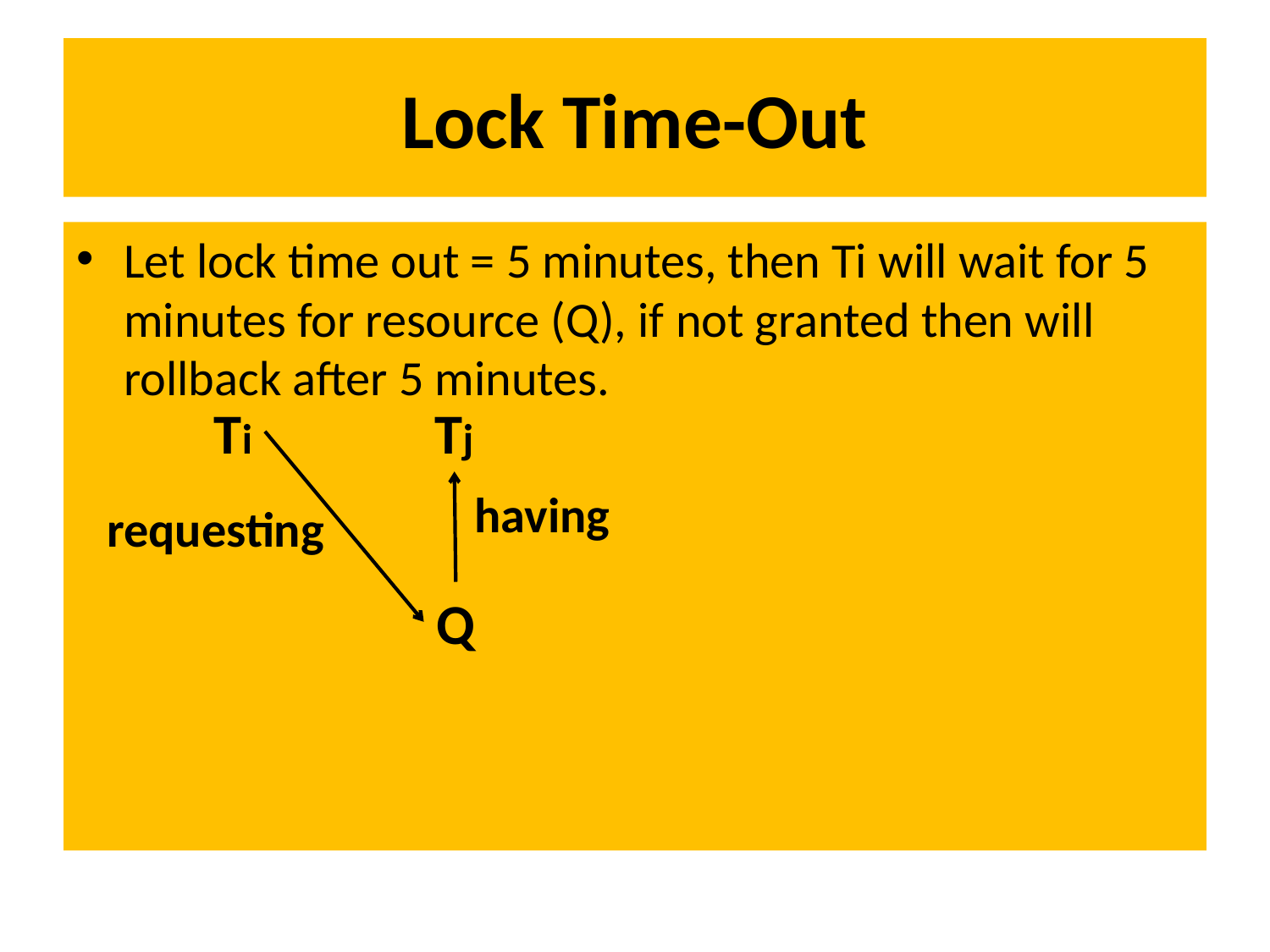

# Lock Time-Out
Let lock time out = 5 minutes, then Ti will wait for 5 minutes for resource (Q), if not granted then will rollback after 5 minutes.

Ti
Tj
having
 requesting
Q